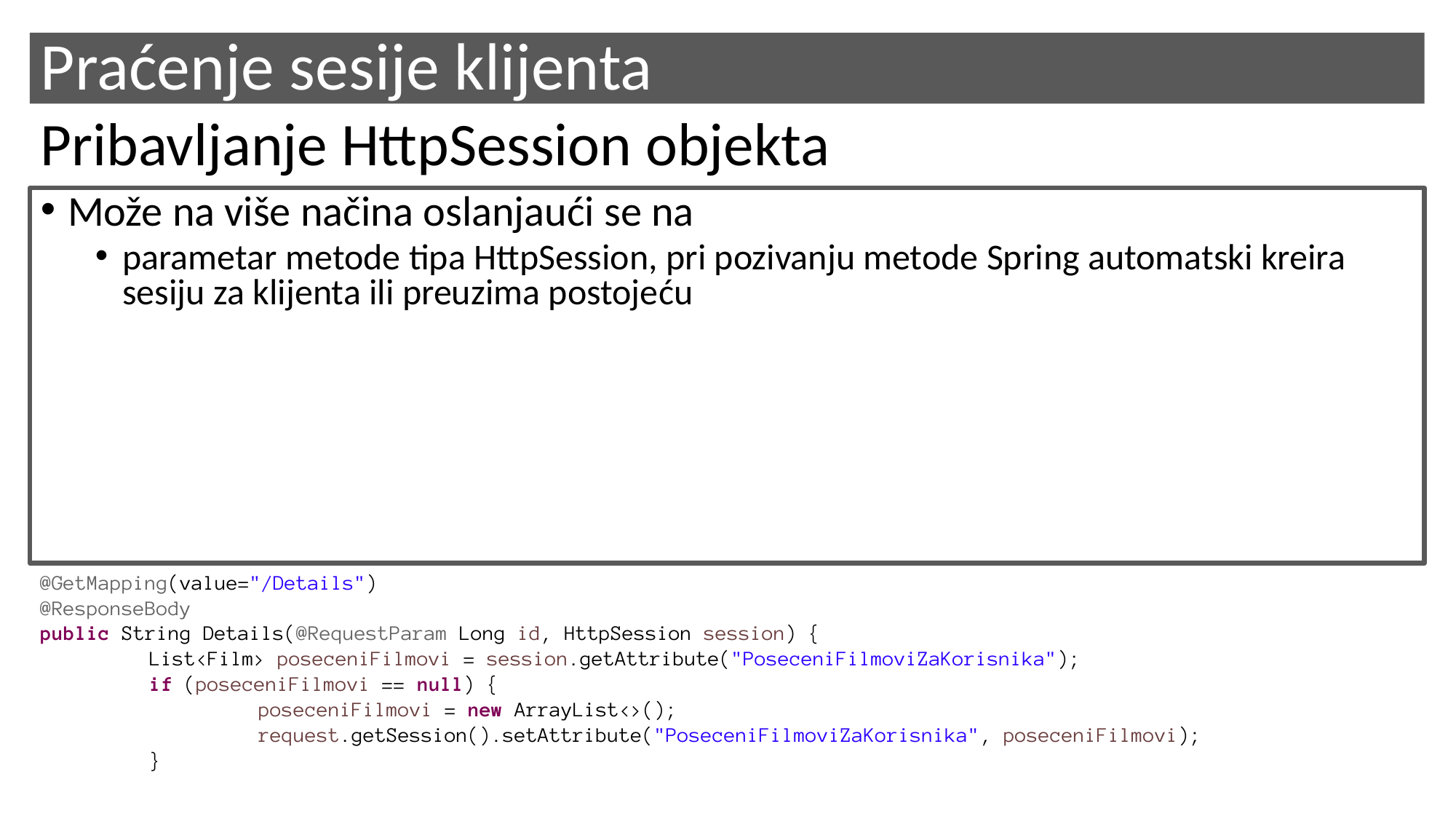

# Praćenje sesije klijenta
Pribavljanje HttpSession objekta
Može na više načina oslanjaući se na
parametar metode tipa HttpSession, pri pozivanju metode Spring automatski kreira sesiju za klijenta ili preuzima postojeću

@GetMapping(value="/Details")
@ResponseBody
public String Details(@RequestParam Long id, HttpSession session) {
	List<Film> poseceniFilmovi = session.getAttribute("PoseceniFilmoviZaKorisnika");
	if (poseceniFilmovi == null) {
		poseceniFilmovi = new ArrayList<>();
		request.getSession().setAttribute("PoseceniFilmoviZaKorisnika", poseceniFilmovi);
	}